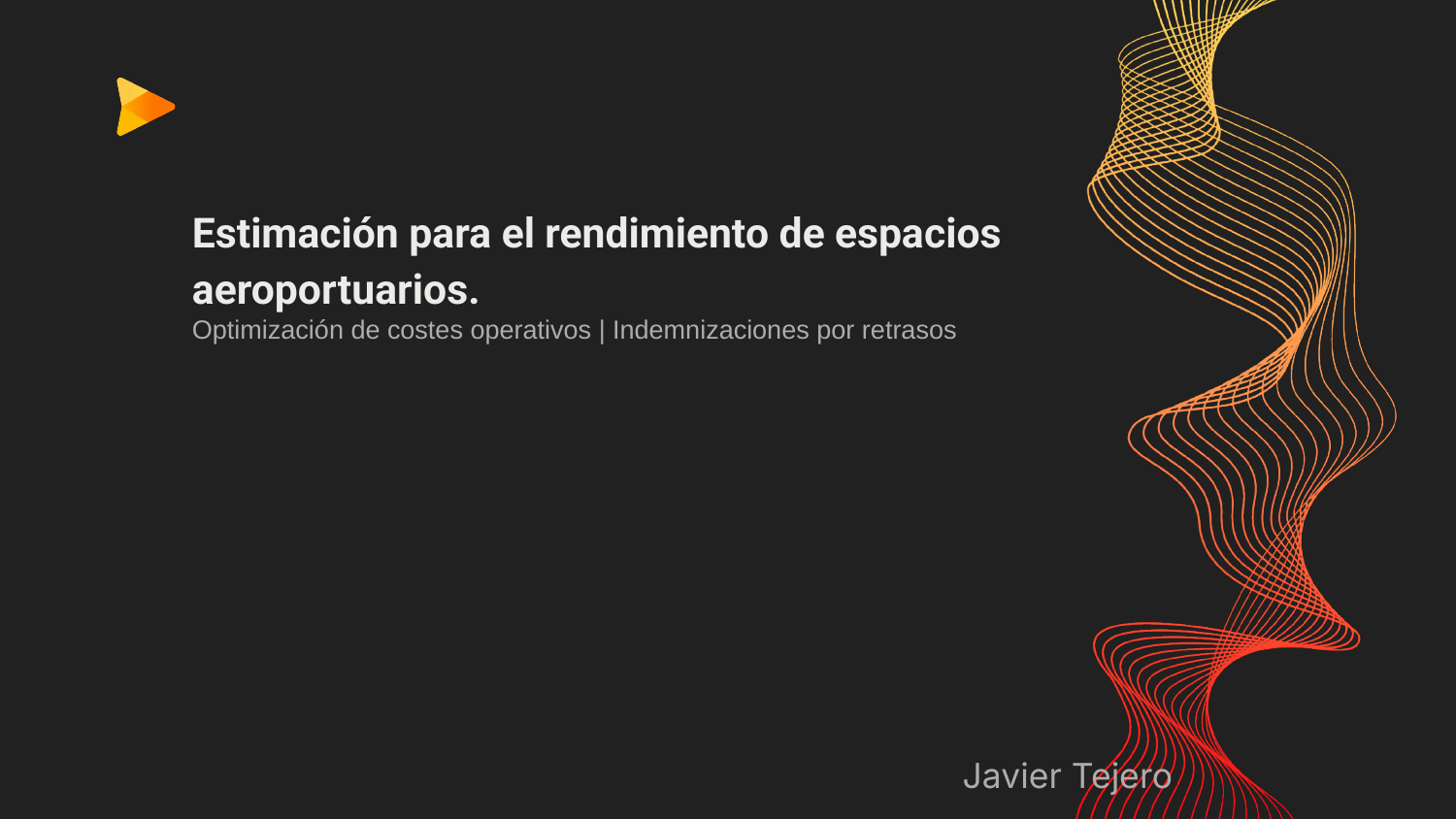

Estimación para el rendimiento de espacios aeroportuarios.
Optimización de costes operativos | Indemnizaciones por retrasos

Javier Tejero